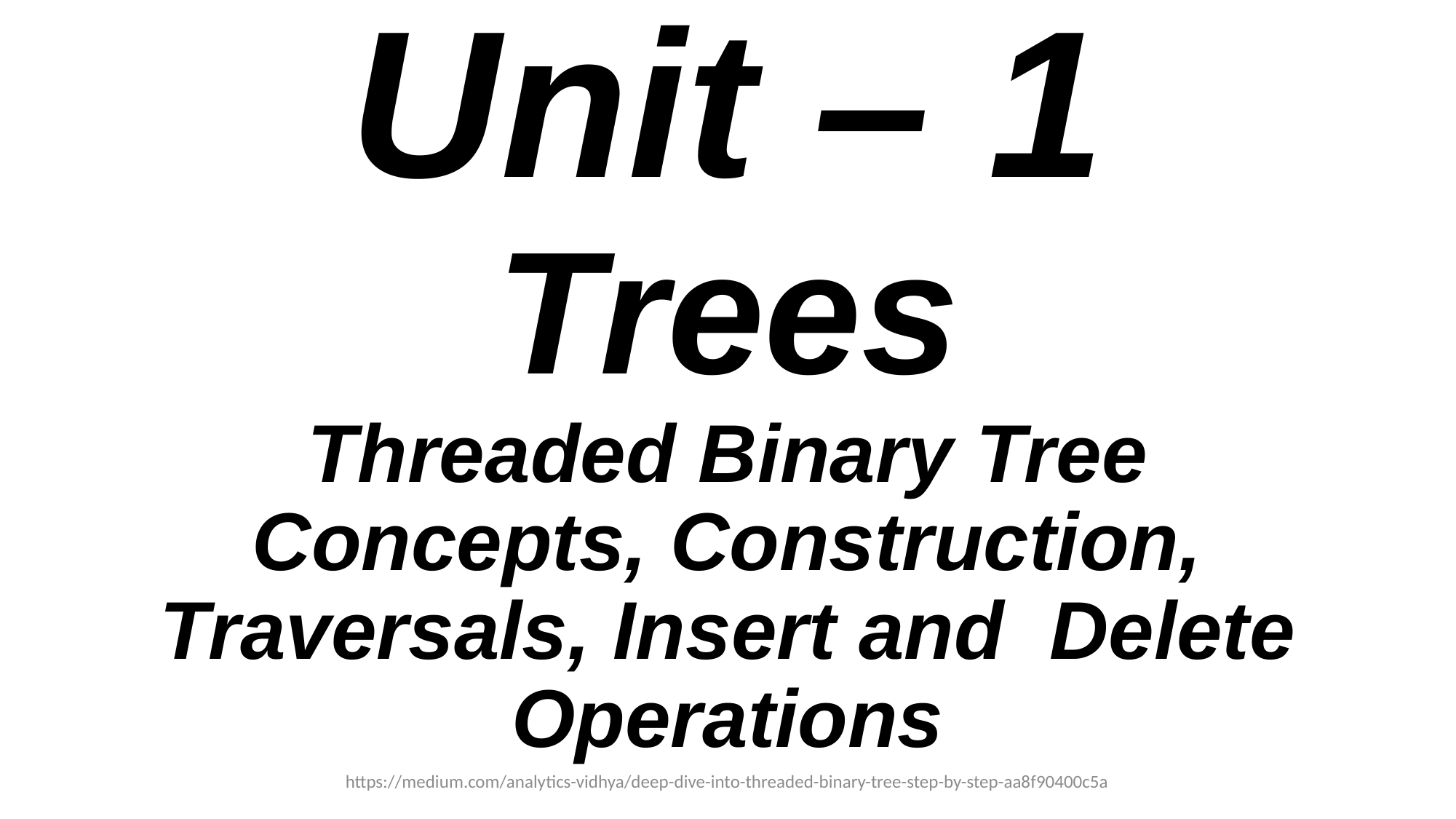

# Unit – 1 Trees Threaded Binary Tree Concepts, Construction, Traversals, Insert and  Delete Operations
https://medium.com/analytics-vidhya/deep-dive-into-threaded-binary-tree-step-by-step-aa8f90400c5a